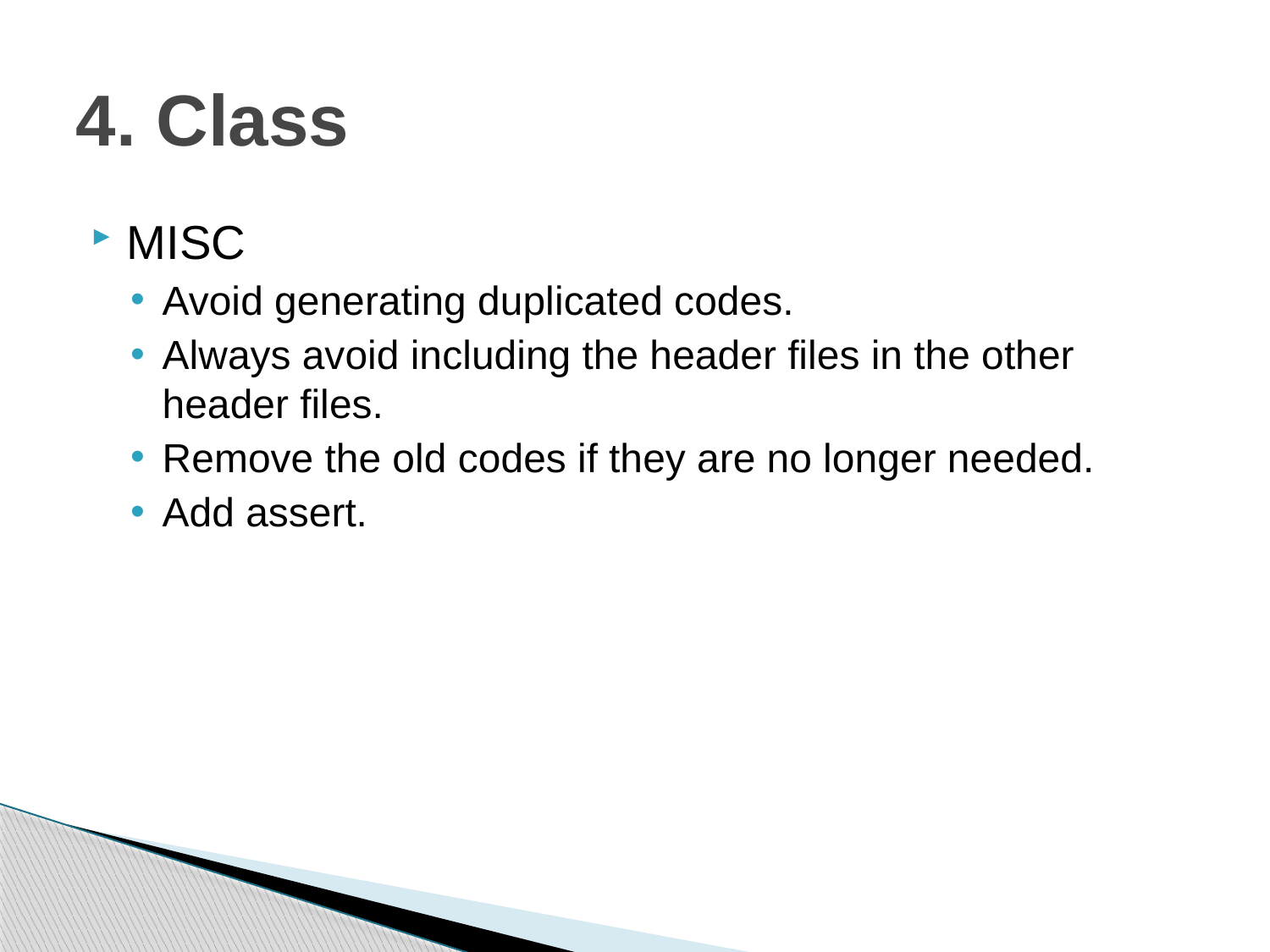

# 4. Class
MISC
Avoid generating duplicated codes.
Always avoid including the header files in the other header files.
Remove the old codes if they are no longer needed.
Add assert.